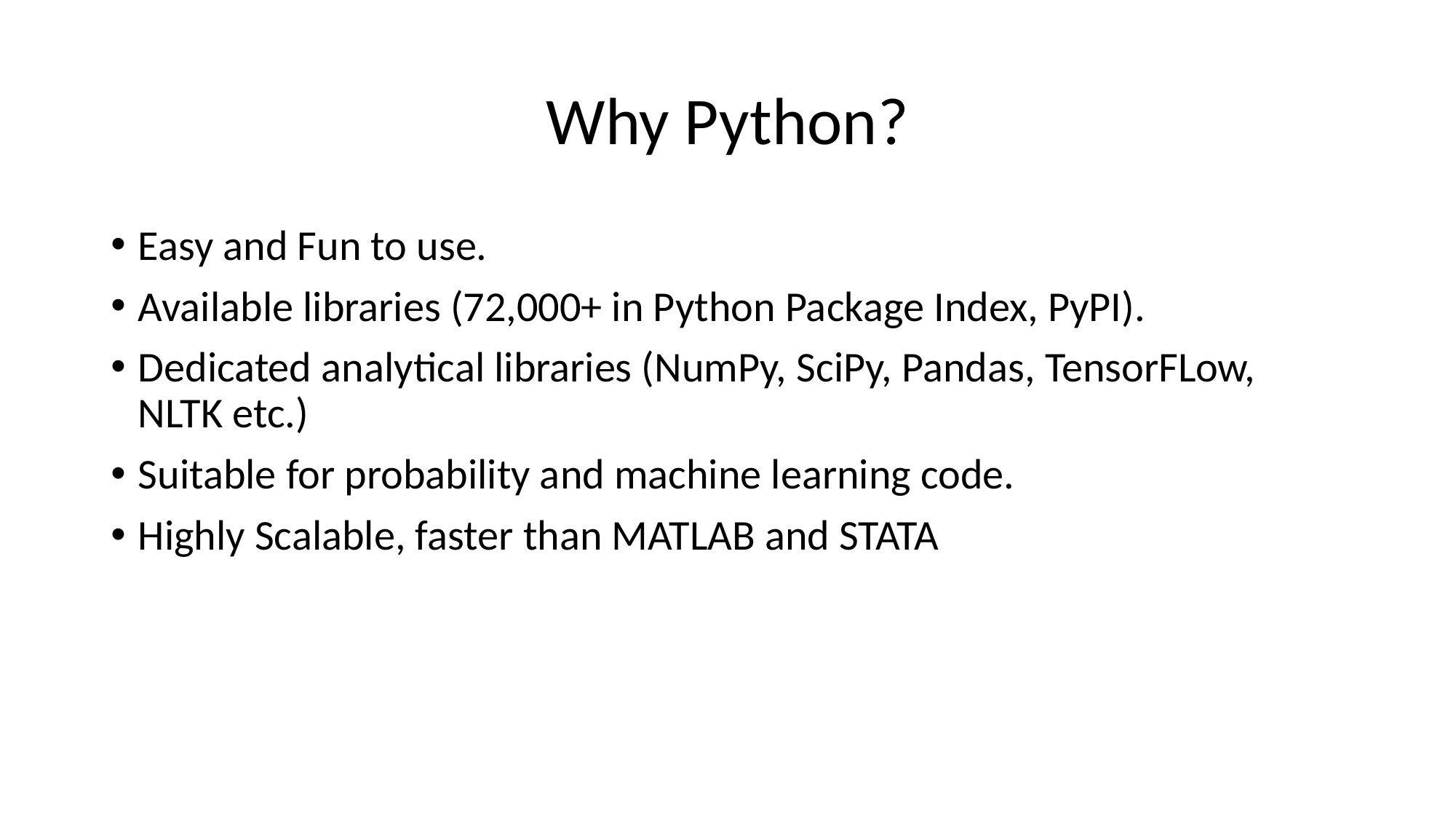

# Why Python?
Easy and Fun to use.
Available libraries (72,000+ in Python Package Index, PyPI).
Dedicated analytical libraries (NumPy, SciPy, Pandas, TensorFLow, NLTK etc.)
Suitable for probability and machine learning code.
Highly Scalable, faster than MATLAB and STATA